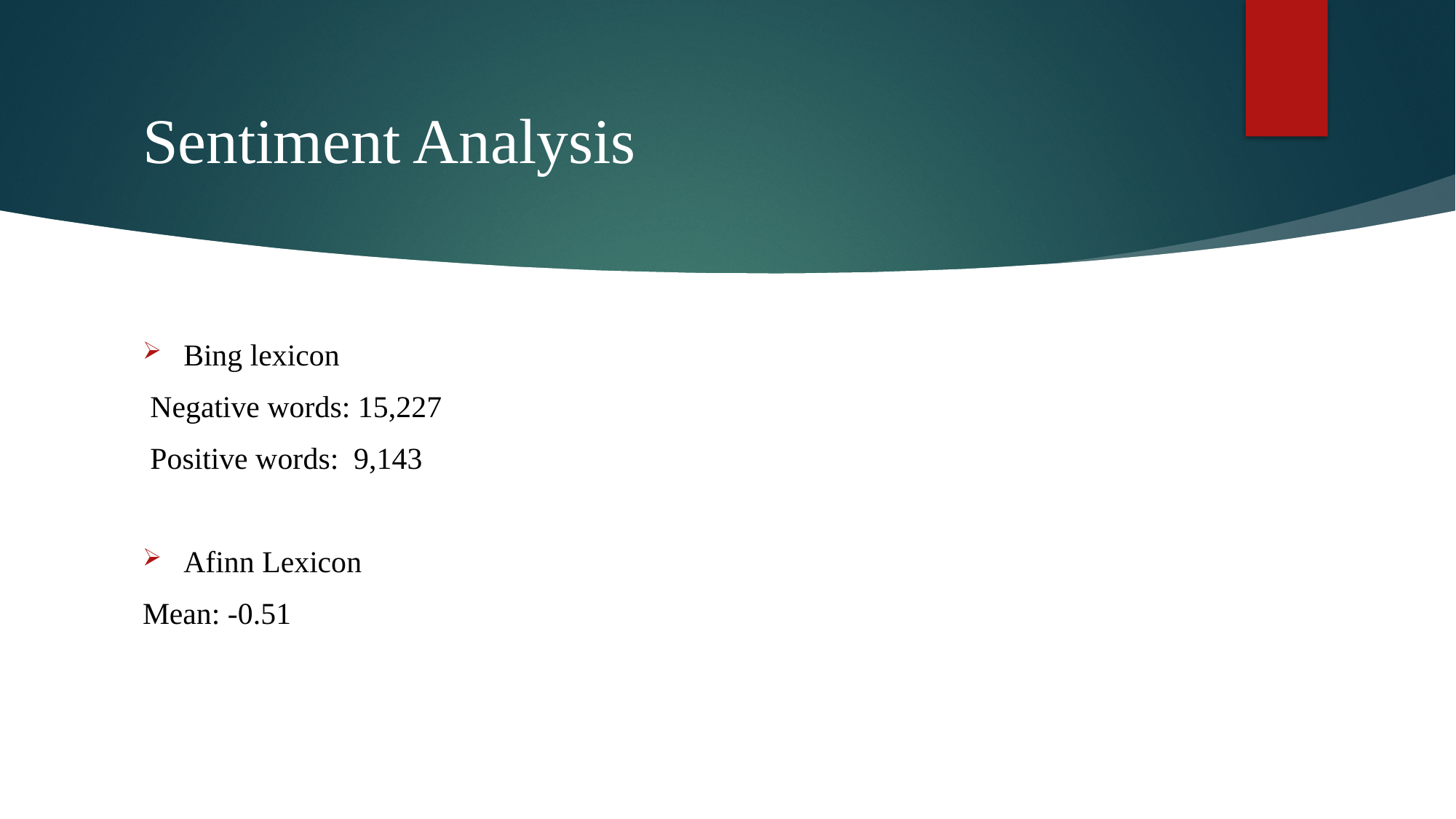

# Sentiment Analysis

Bing lexicon
 Negative words: 15,227
 Positive words:  9,143

Afinn Lexicon
Mean: -0.51